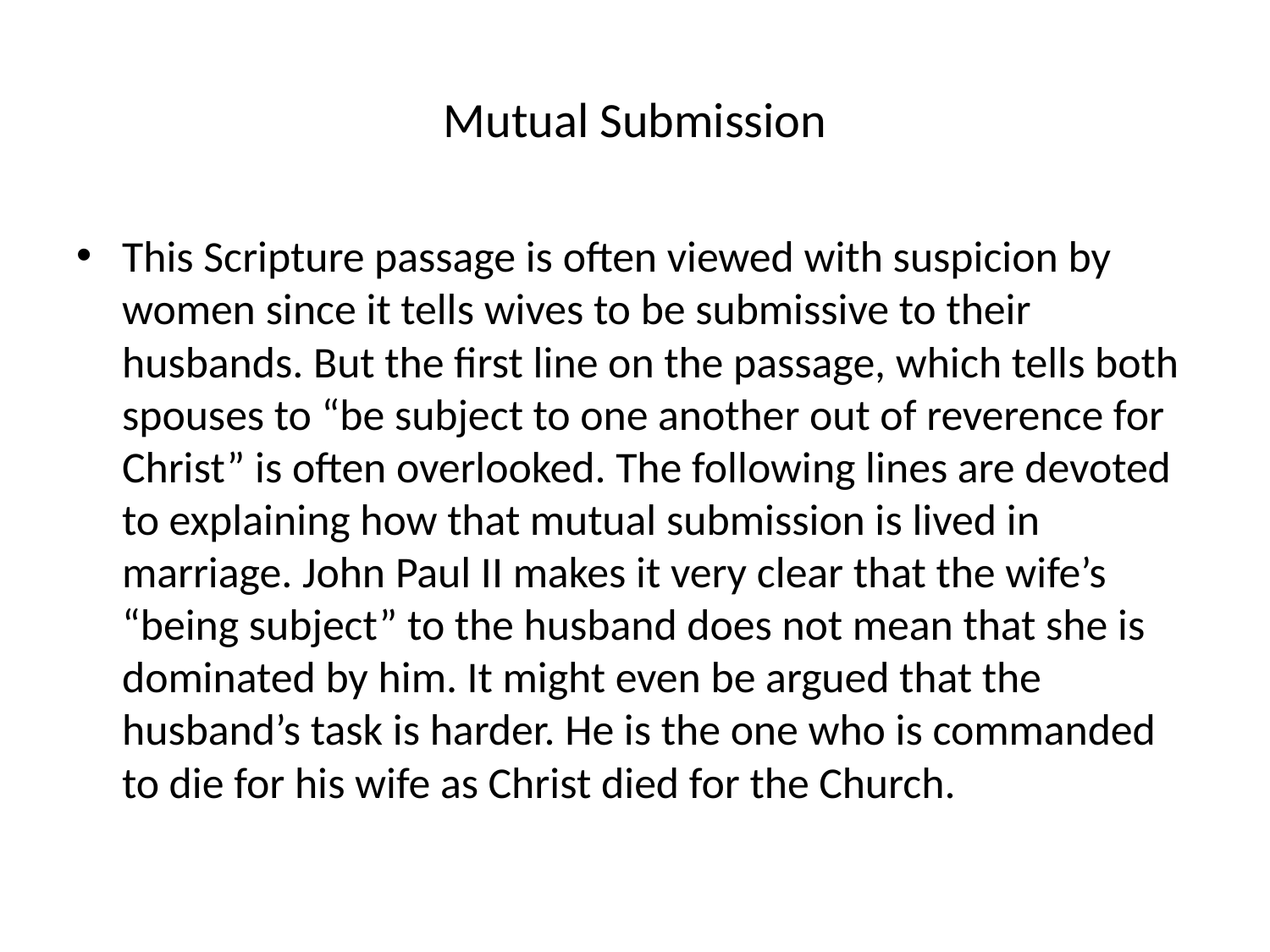

# Mutual Submission
This Scripture passage is often viewed with suspicion by women since it tells wives to be submissive to their husbands. But the first line on the passage, which tells both spouses to “be subject to one another out of reverence for Christ” is often overlooked. The following lines are devoted to explaining how that mutual submission is lived in marriage. John Paul II makes it very clear that the wife’s “being subject” to the husband does not mean that she is dominated by him. It might even be argued that the husband’s task is harder. He is the one who is commanded to die for his wife as Christ died for the Church.